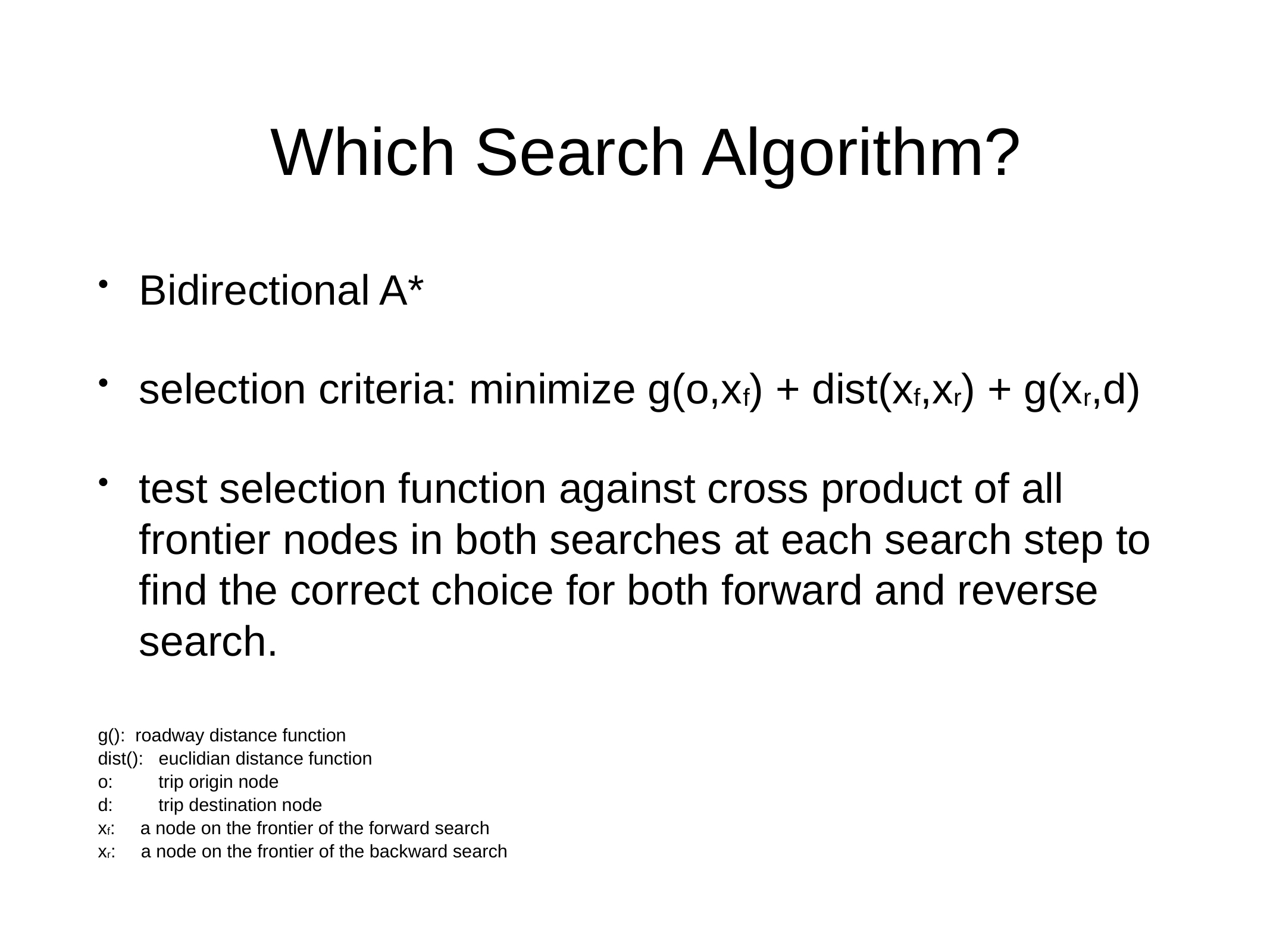

# Which Search Algorithm?
Bidirectional A*
selection criteria: minimize g(o,xf) + dist(xf,xr) + g(xr,d)
test selection function against cross product of all frontier nodes in both searches at each search step to find the correct choice for both forward and reverse search.
g():  roadway distance function
dist():   euclidian distance function
o:         trip origin node
d:         trip destination node
xf:     a node on the frontier of the forward search
xr:     a node on the frontier of the backward search